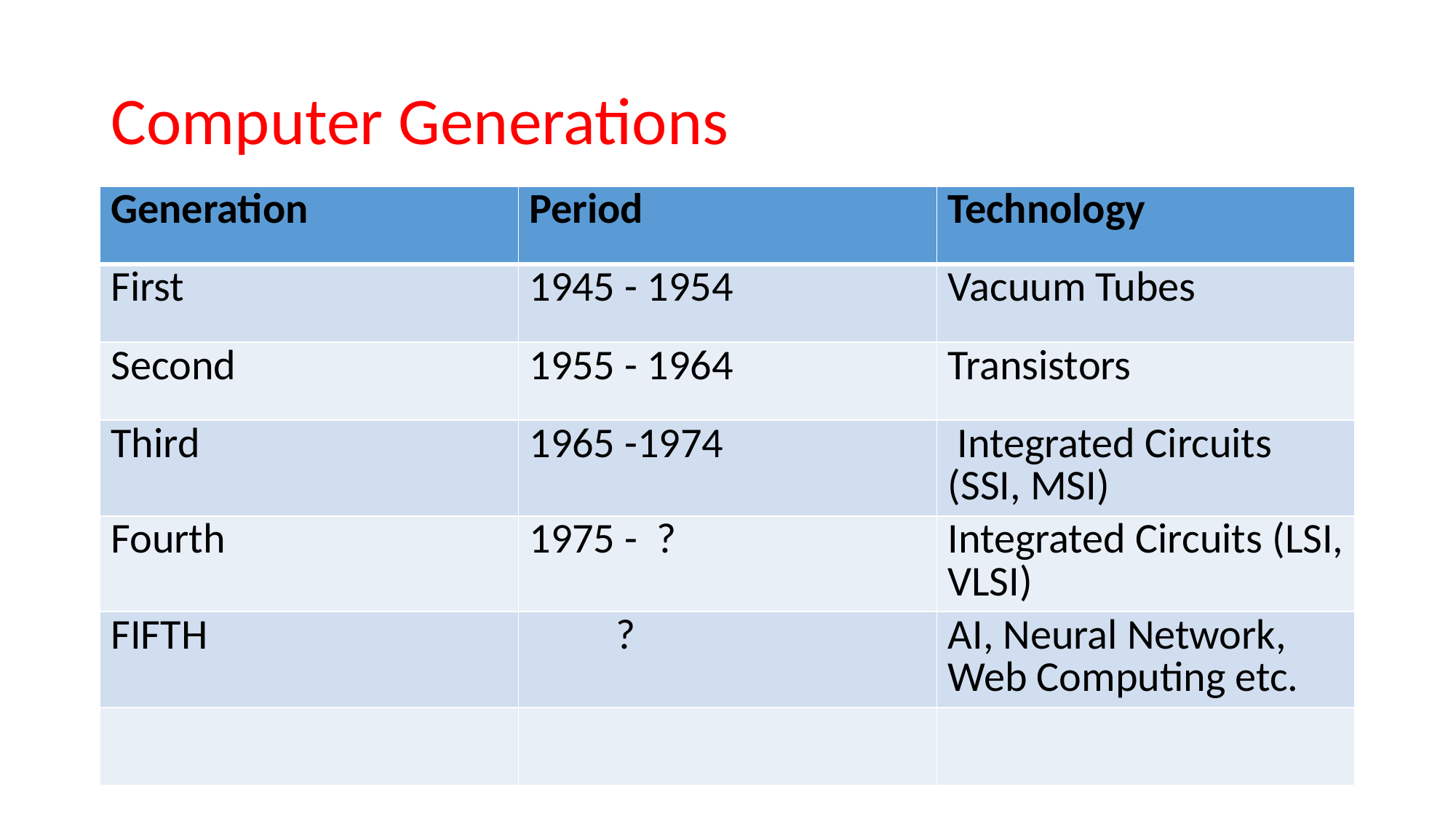

# Computer Generations
| Generation | Period | Technology |
| --- | --- | --- |
| First | 1945 - 1954 | Vacuum Tubes |
| Second | 1955 - 1964 | Transistors |
| Third | 1965 -1974 | Integrated Circuits (SSI, MSI) |
| Fourth | 1975 - ? | Integrated Circuits (LSI, VLSI) |
| FIFTH | ? | AI, Neural Network, Web Computing etc. |
|  |  |  |